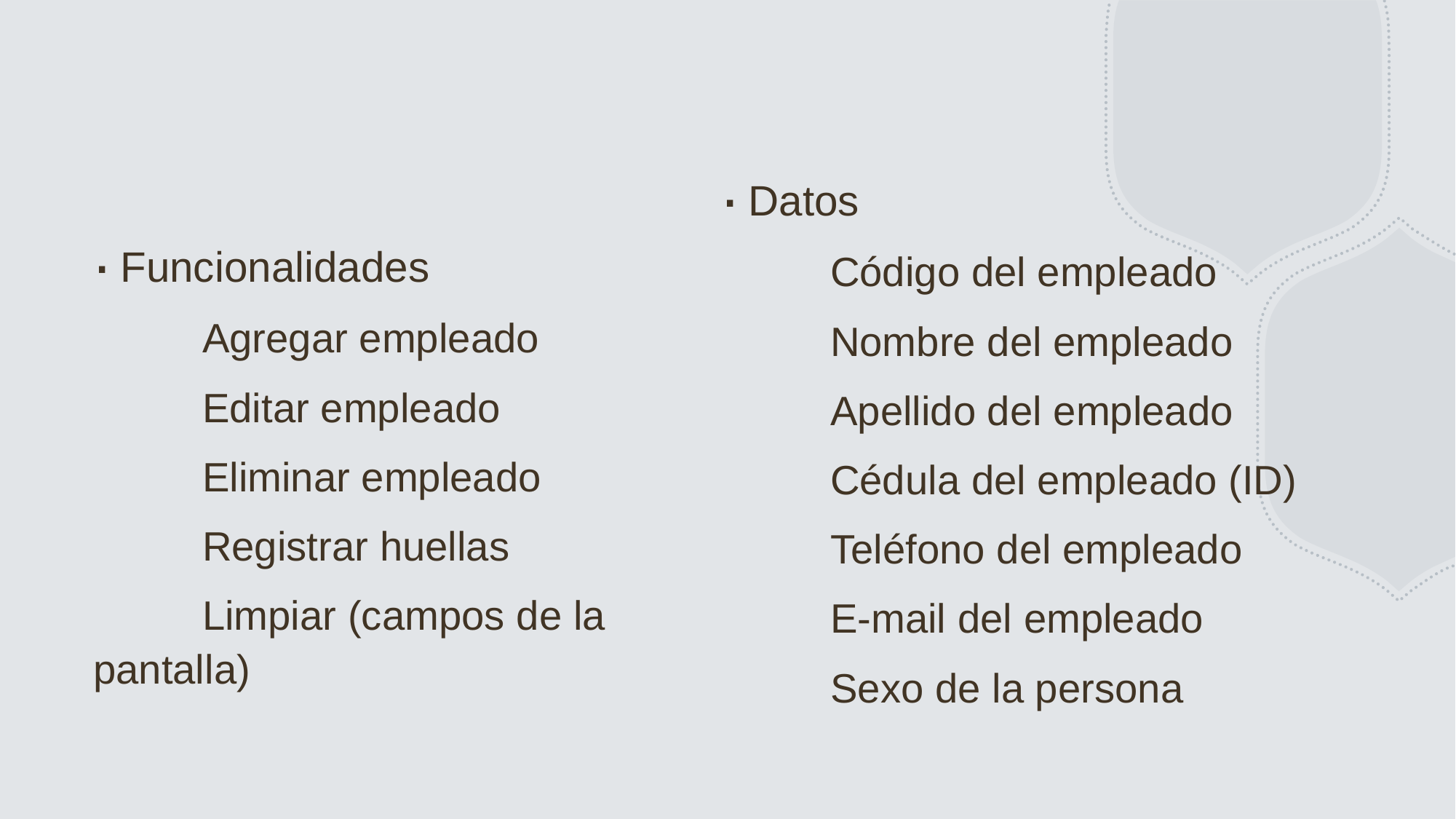

#

Funcionalidades
	Agregar empleado
	Editar empleado
	Eliminar empleado
	Registrar huellas
	Limpiar (campos de la pantalla)

Datos
	Código del empleado
	Nombre del empleado
	Apellido del empleado
	Cédula del empleado (ID)
	Teléfono del empleado
	E-mail del empleado
	Sexo de la persona